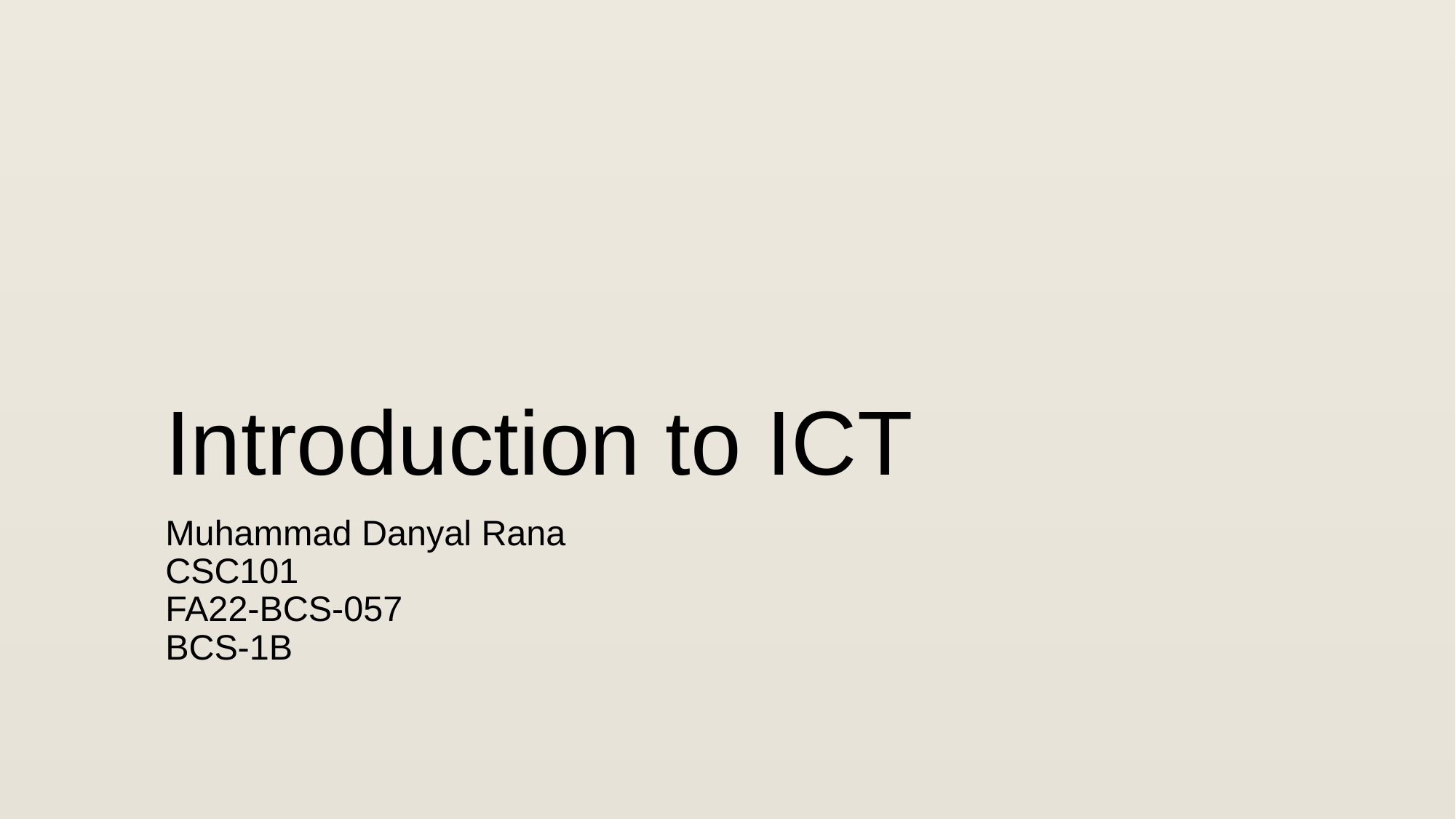

# Introduction to ICT
Muhammad Danyal Rana
CSC101
FA22-BCS-057
BCS-1B